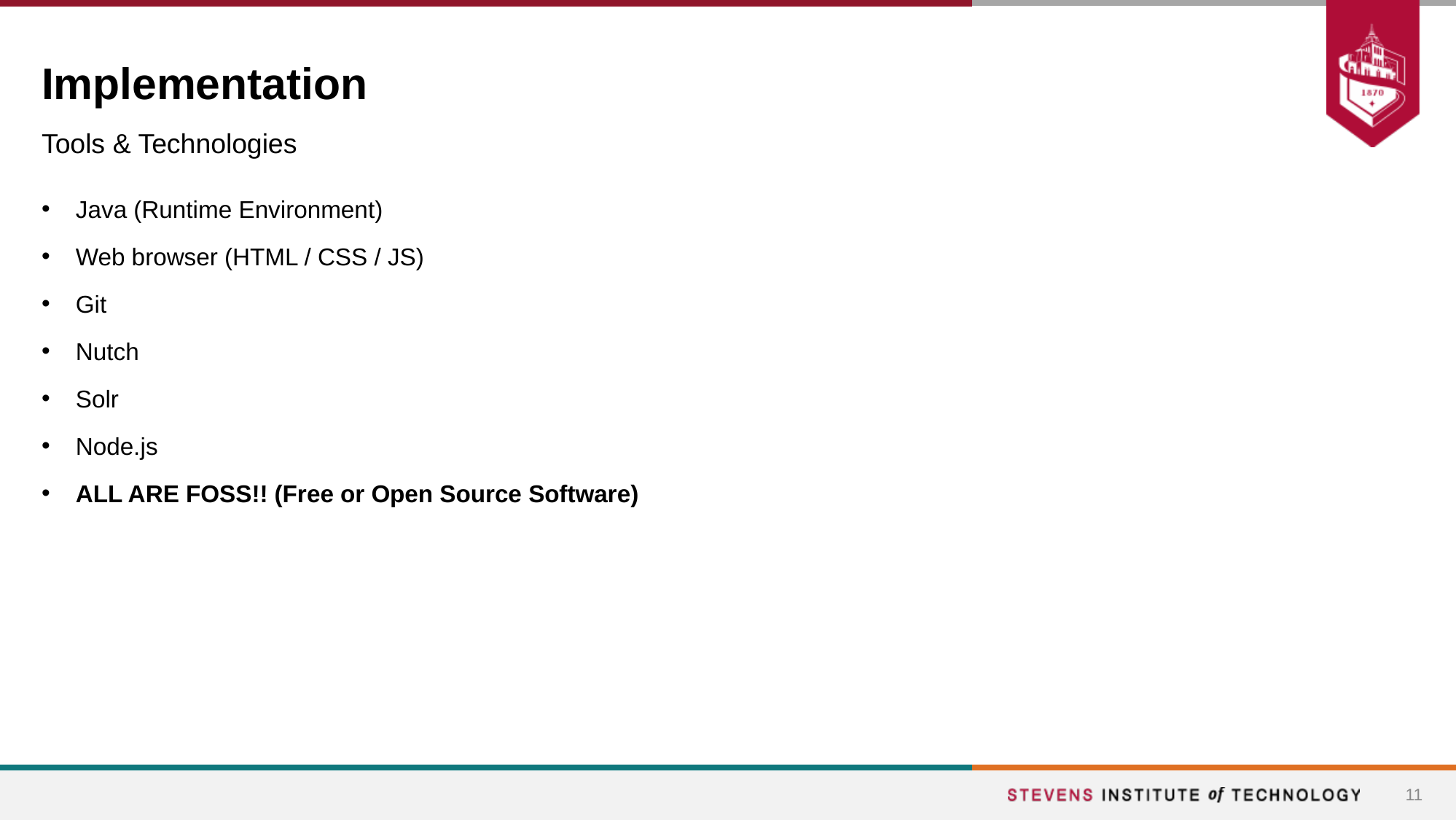

# Implementation
Tools & Technologies
Java (Runtime Environment)
Web browser (HTML / CSS / JS)
Git
Nutch
Solr
Node.js
ALL ARE FOSS!! (Free or Open Source Software)
11